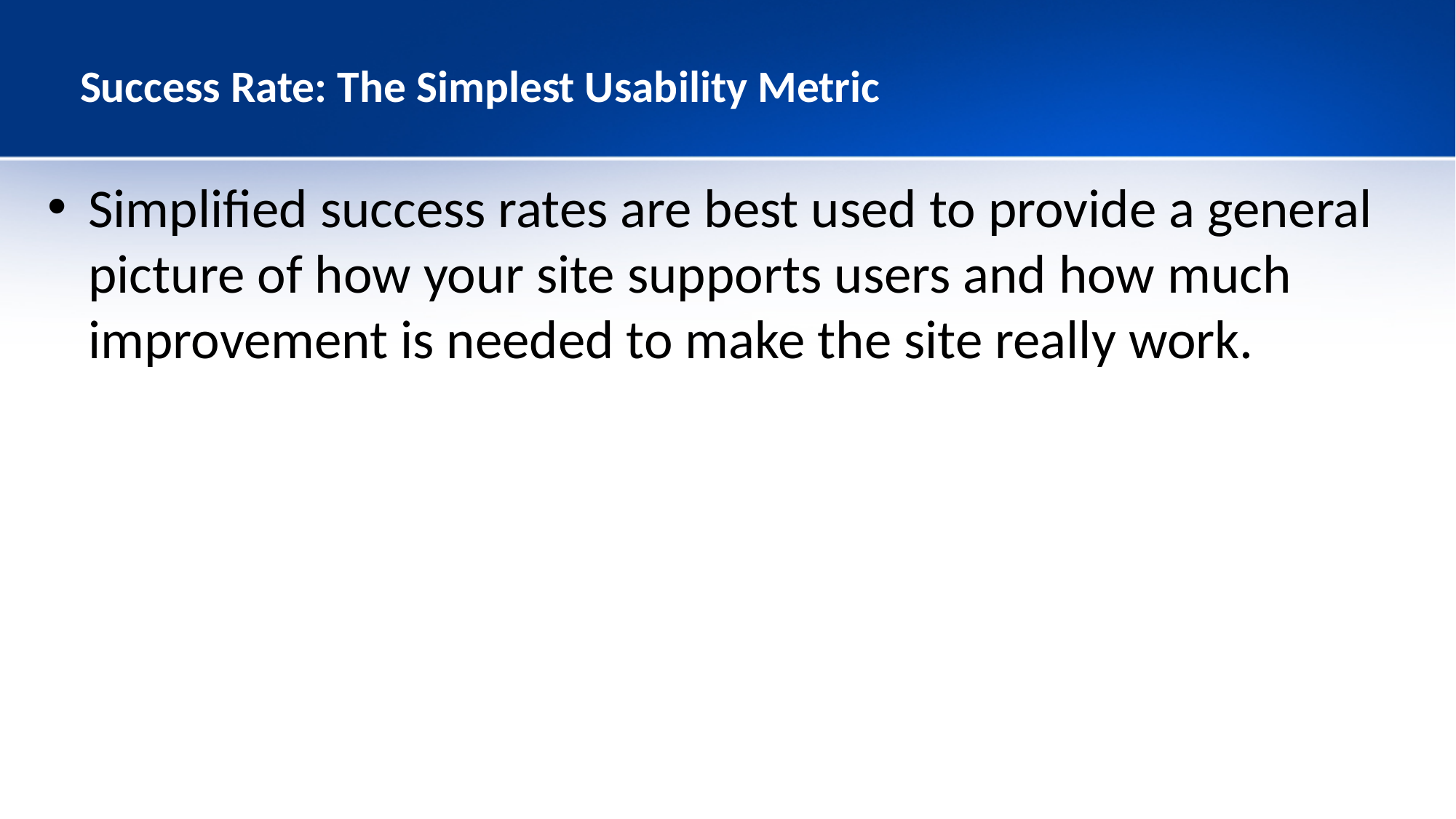

# Success Rate: The Simplest Usability Metric
Simplified success rates are best used to provide a general picture of how your site supports users and how much improvement is needed to make the site really work.